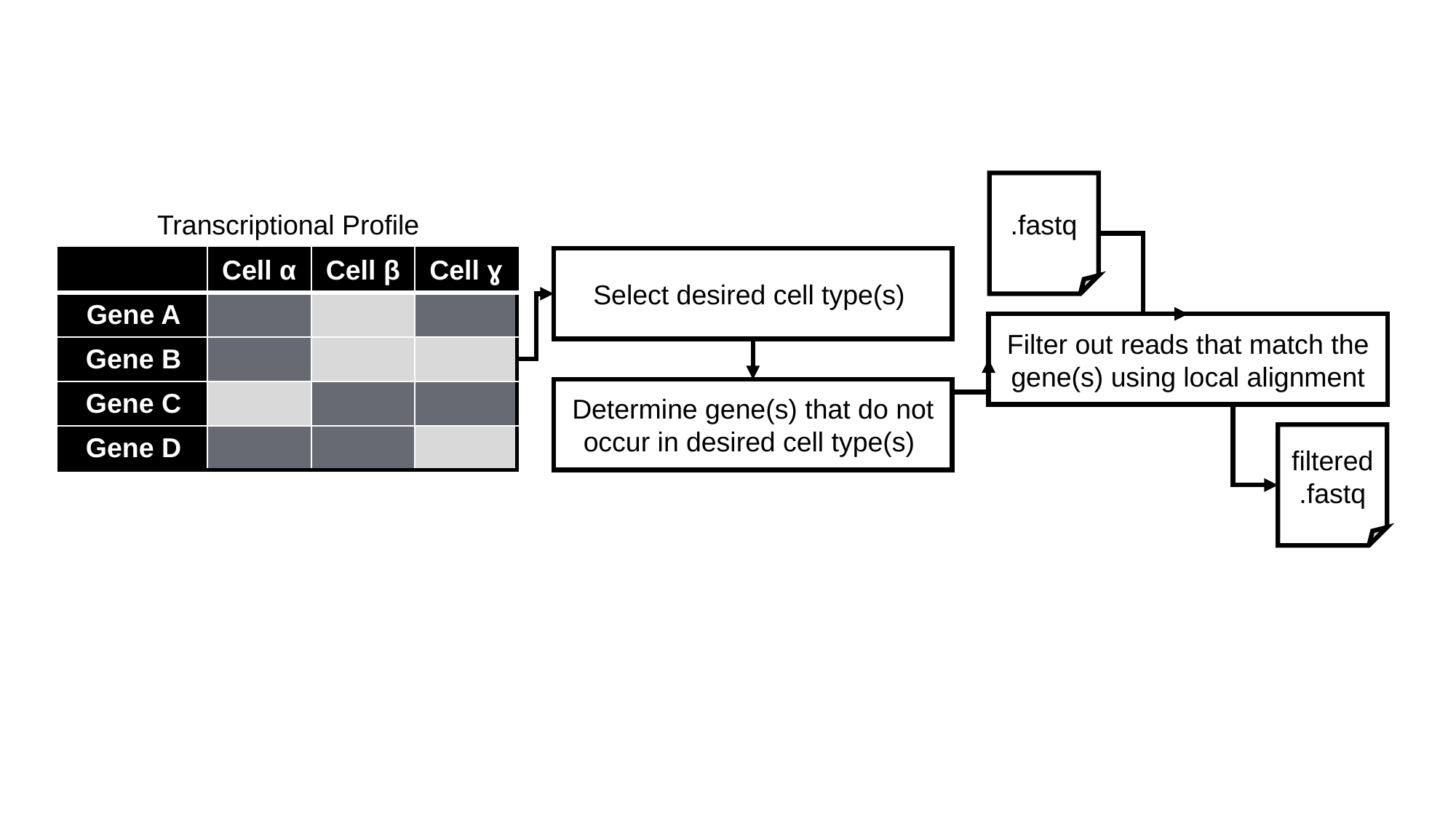

.fastq
Transcriptional Profile
|  | Cell α | Cell β | Cell ɣ |
| --- | --- | --- | --- |
| Gene A |  |  |  |
| Gene B |  |  |  |
| Gene C |  |  |  |
| Gene D |  |  |  |
Select desired cell type(s)
Filter out reads that match the gene(s) using local alignment
Determine gene(s) that do not occur in desired cell type(s)
filtered.fastq